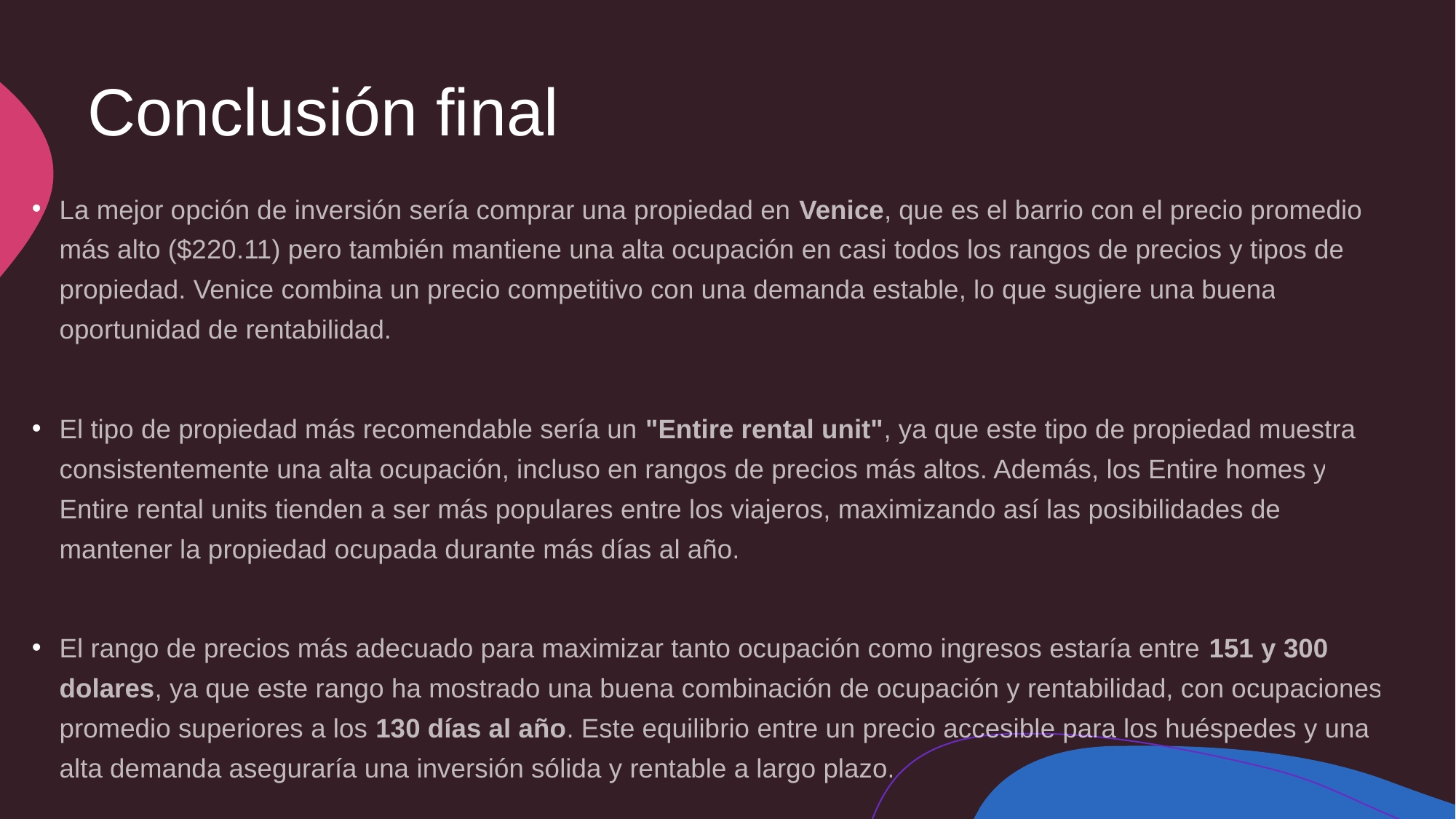

# Conclusión final
La mejor opción de inversión sería comprar una propiedad en Venice, que es el barrio con el precio promedio más alto ($220.11) pero también mantiene una alta ocupación en casi todos los rangos de precios y tipos de propiedad. Venice combina un precio competitivo con una demanda estable, lo que sugiere una buena oportunidad de rentabilidad.

El tipo de propiedad más recomendable sería un "Entire rental unit", ya que este tipo de propiedad muestra consistentemente una alta ocupación, incluso en rangos de precios más altos. Además, los Entire homes y Entire rental units tienden a ser más populares entre los viajeros, maximizando así las posibilidades de mantener la propiedad ocupada durante más días al año.

El rango de precios más adecuado para maximizar tanto ocupación como ingresos estaría entre 151 y 300 dolares, ya que este rango ha mostrado una buena combinación de ocupación y rentabilidad, con ocupaciones promedio superiores a los 130 días al año. Este equilibrio entre un precio accesible para los huéspedes y una alta demanda aseguraría una inversión sólida y rentable a largo plazo.